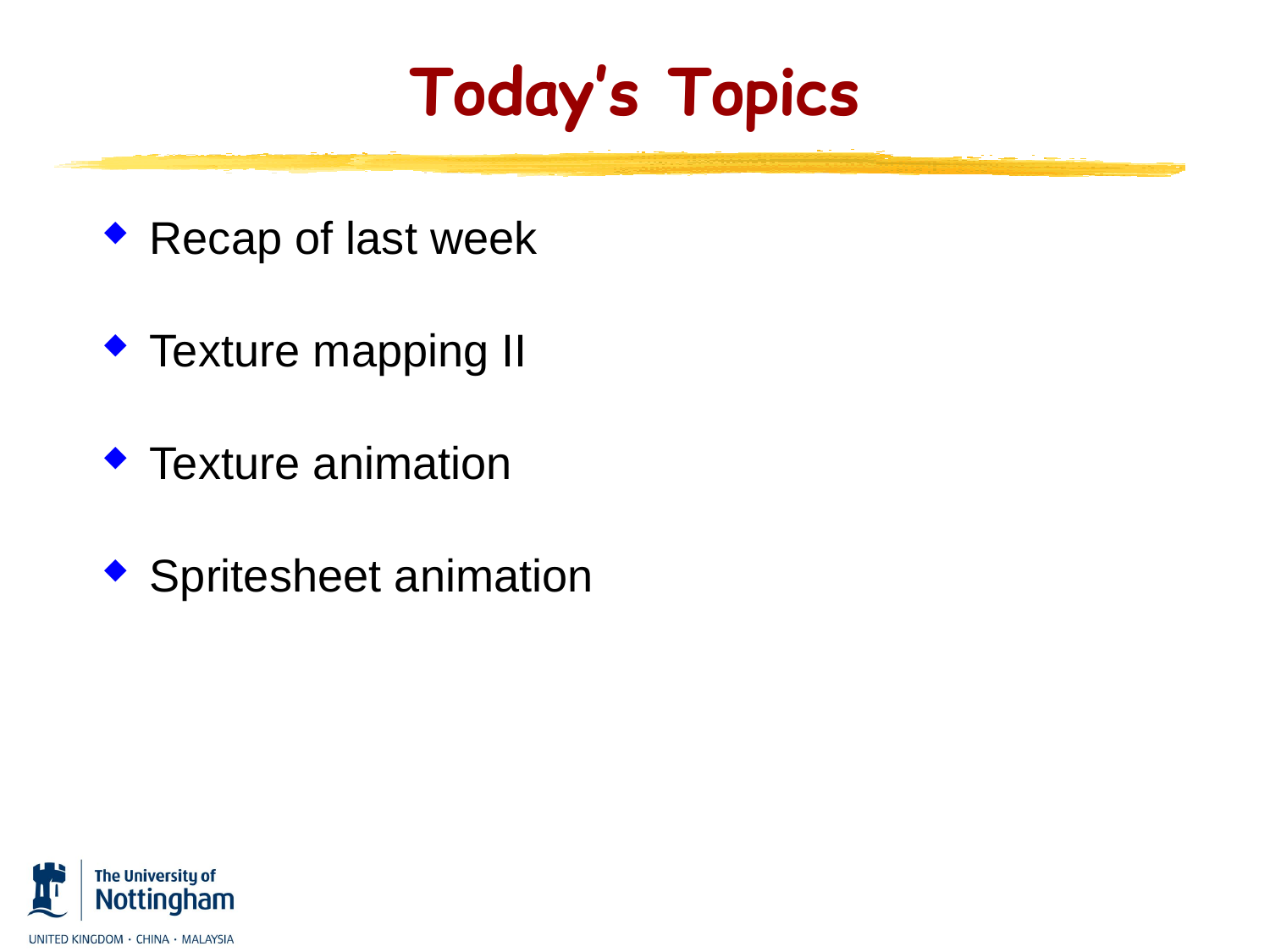

# Today’s Topics
Recap of last week

Texture mapping II

Texture animation

Spritesheet animation